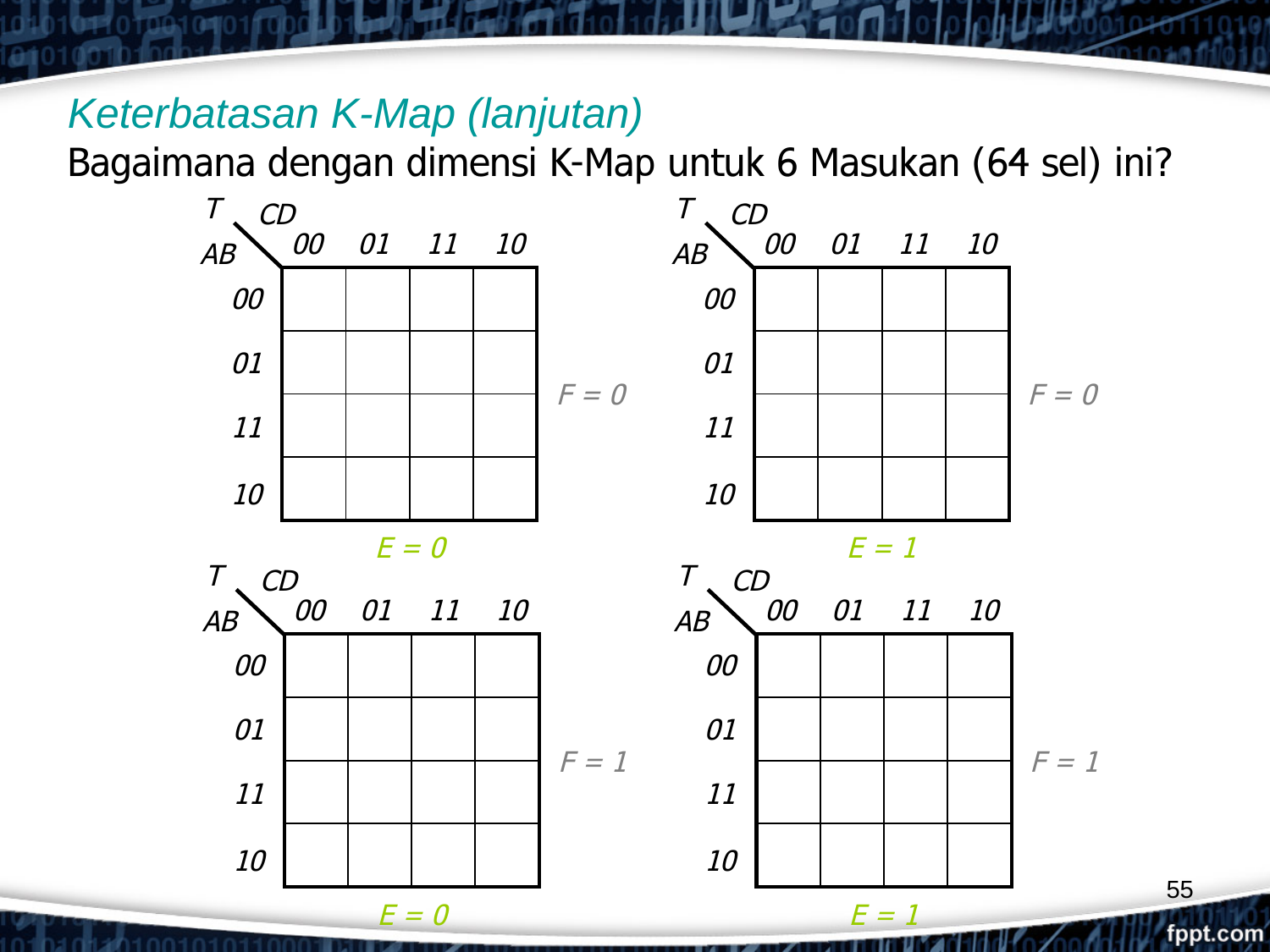

# Keterbatasan K-Map (lanjutan)
Bagaimana dengan dimensi K-Map untuk 6 Masukan (64 sel) ini?
T
CD

00
01
11
10
AB
00
01
11
10
F = 0
E = 0
T
CD

00
01
11
10
AB
00
01
11
10
F = 0
E = 1
|  |  |  |  |
| --- | --- | --- | --- |
|  |  |  |  |
|  |  |  |  |
|  |  |  |  |
|  |  |  |  |
| --- | --- | --- | --- |
|  |  |  |  |
|  |  |  |  |
|  |  |  |  |
T
CD

00
01
11
10
AB
00
01
11
10
F = 1
E = 0
T
CD

00
01
11
10
AB
00
01
11
10
F = 1
E = 1
|  |  |  |  |
| --- | --- | --- | --- |
|  |  |  |  |
|  |  |  |  |
|  |  |  |  |
|  |  |  |  |
| --- | --- | --- | --- |
|  |  |  |  |
|  |  |  |  |
|  |  |  |  |
55